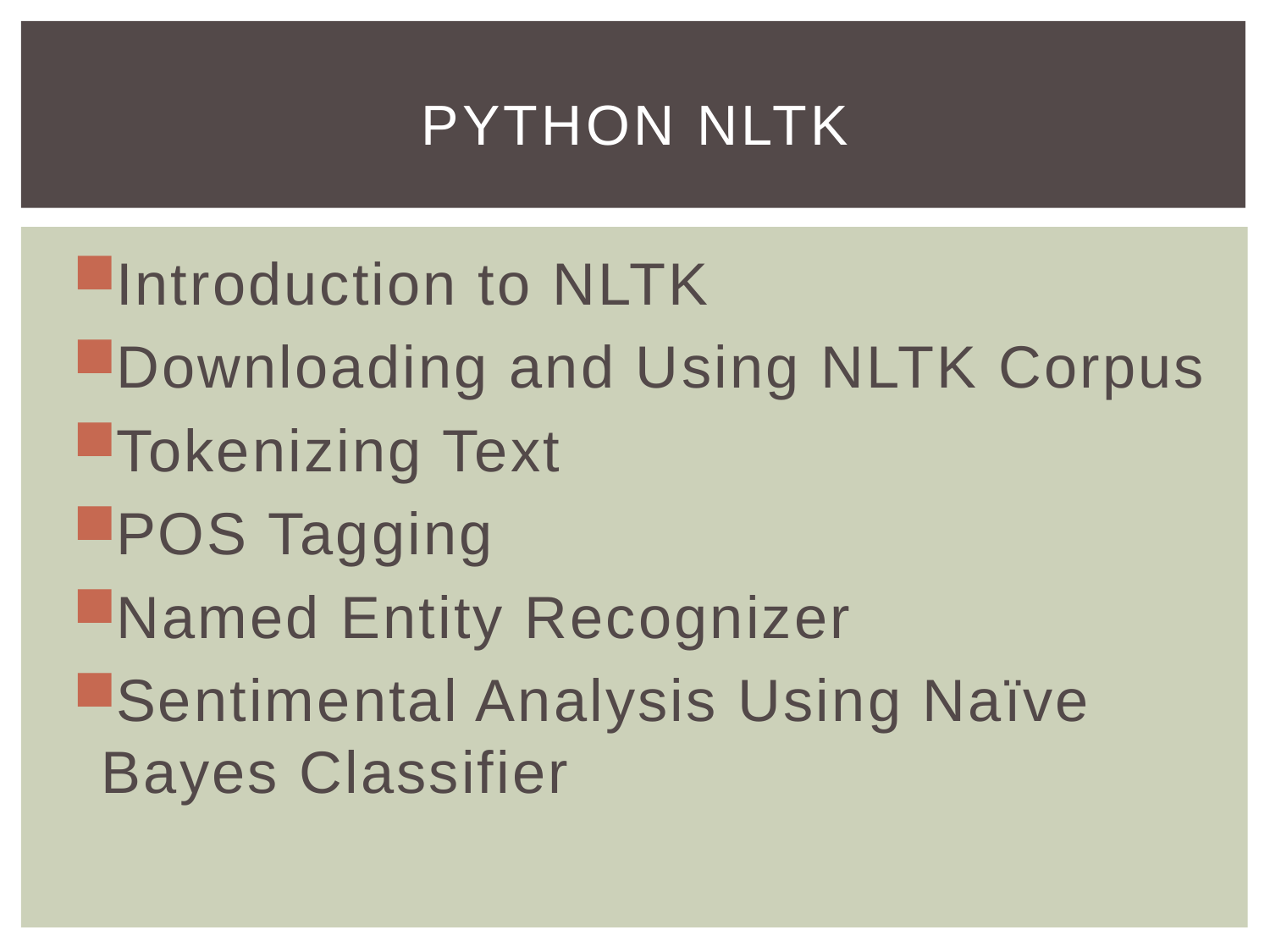

# Python NLTK
Introduction to NLTK
Downloading and Using NLTK Corpus
Tokenizing Text
POS Tagging
Named Entity Recognizer
Sentimental Analysis Using Naïve Bayes Classifier